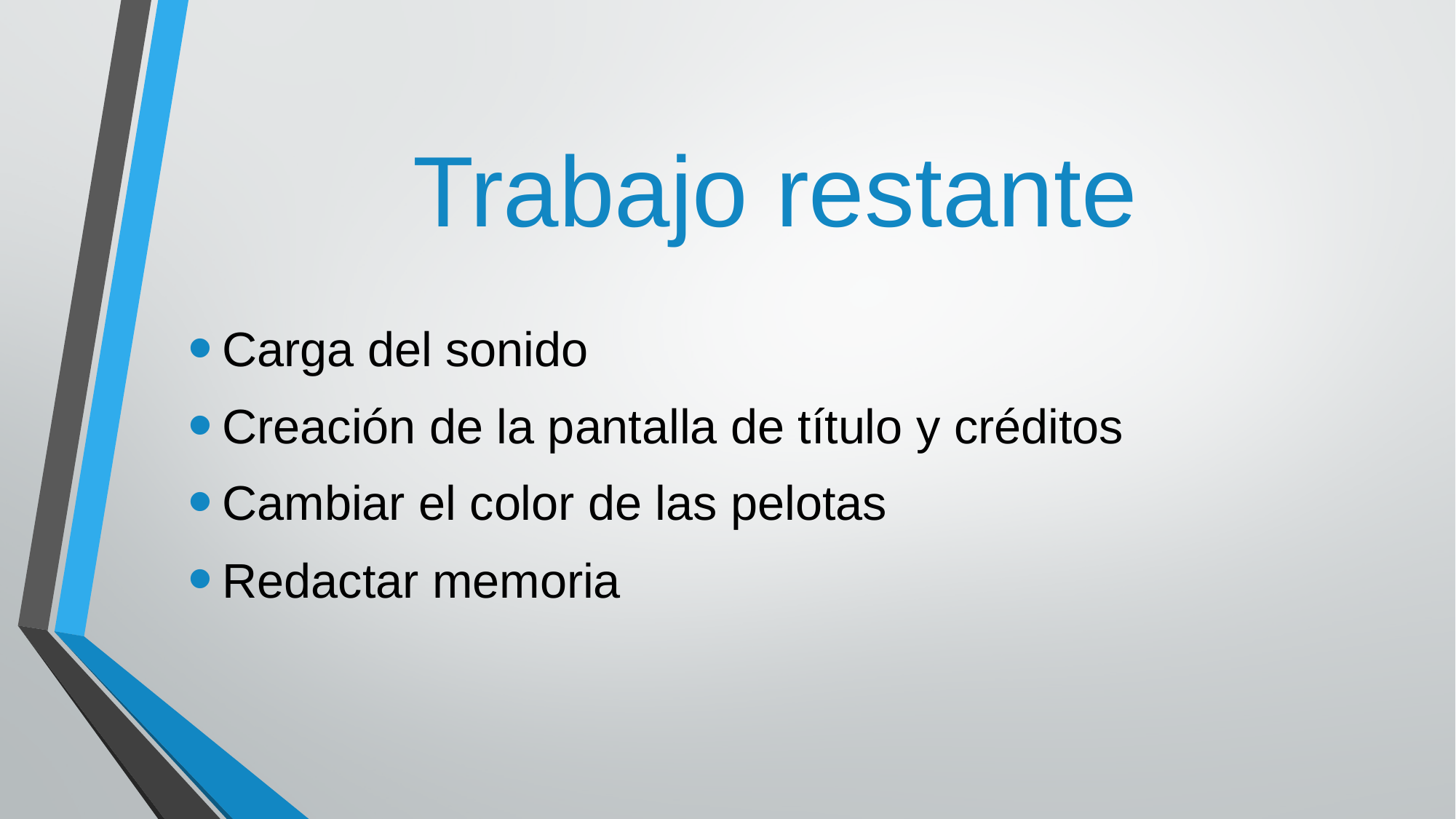

# Trabajo restante
Carga del sonido
Creación de la pantalla de título y créditos
Cambiar el color de las pelotas
Redactar memoria